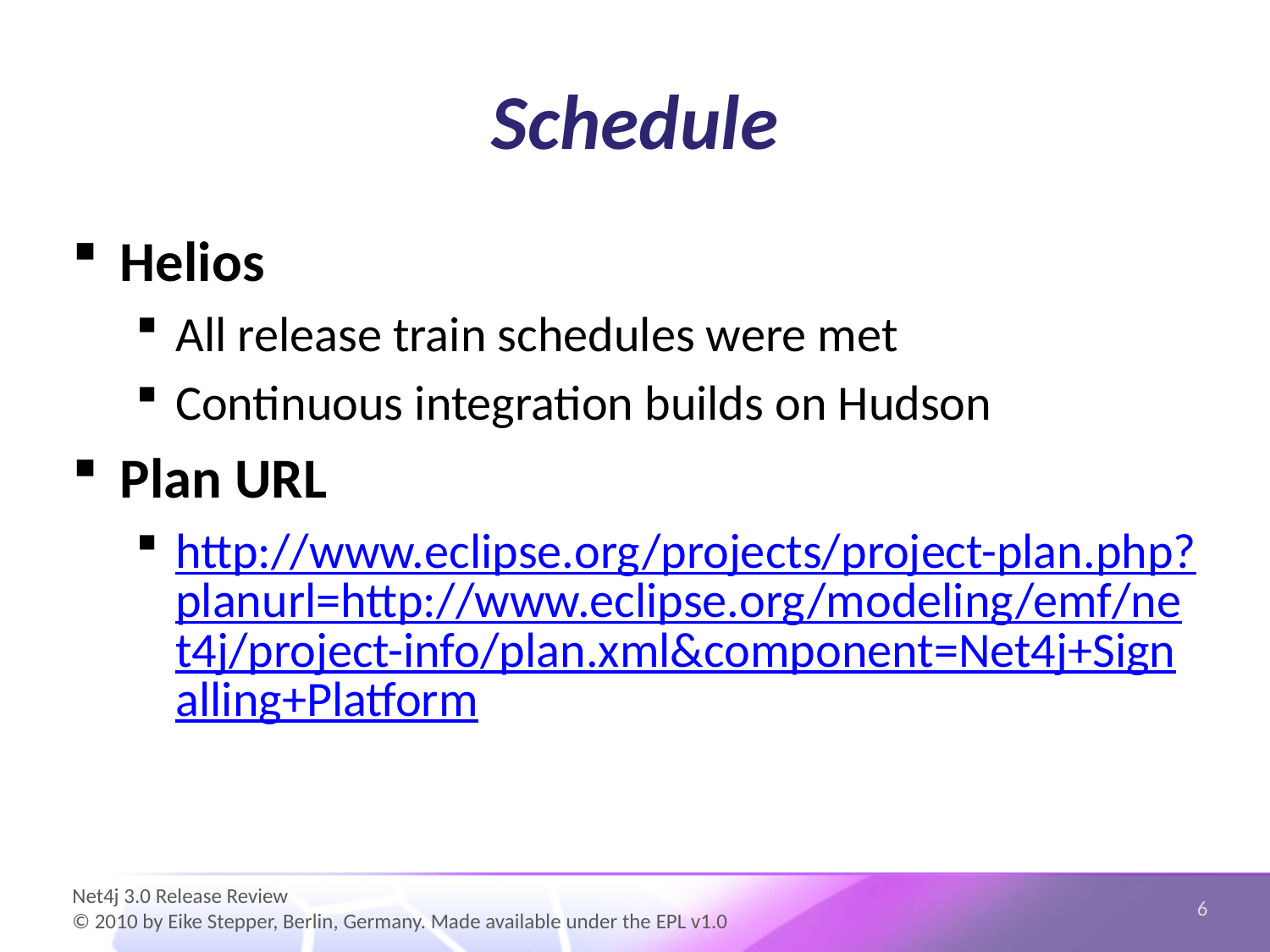

# Schedule
Helios
All release train schedules were met
Continuous integration builds on Hudson
Plan URL
http://www.eclipse.org/projects/project-plan.php?planurl=http://www.eclipse.org/modeling/emf/net4j/project-info/plan.xml&component=Net4j+Signalling+Platform
6
Net4j 3.0 Release Review
© 2010 by Eike Stepper, Berlin, Germany. Made available under the EPL v1.0